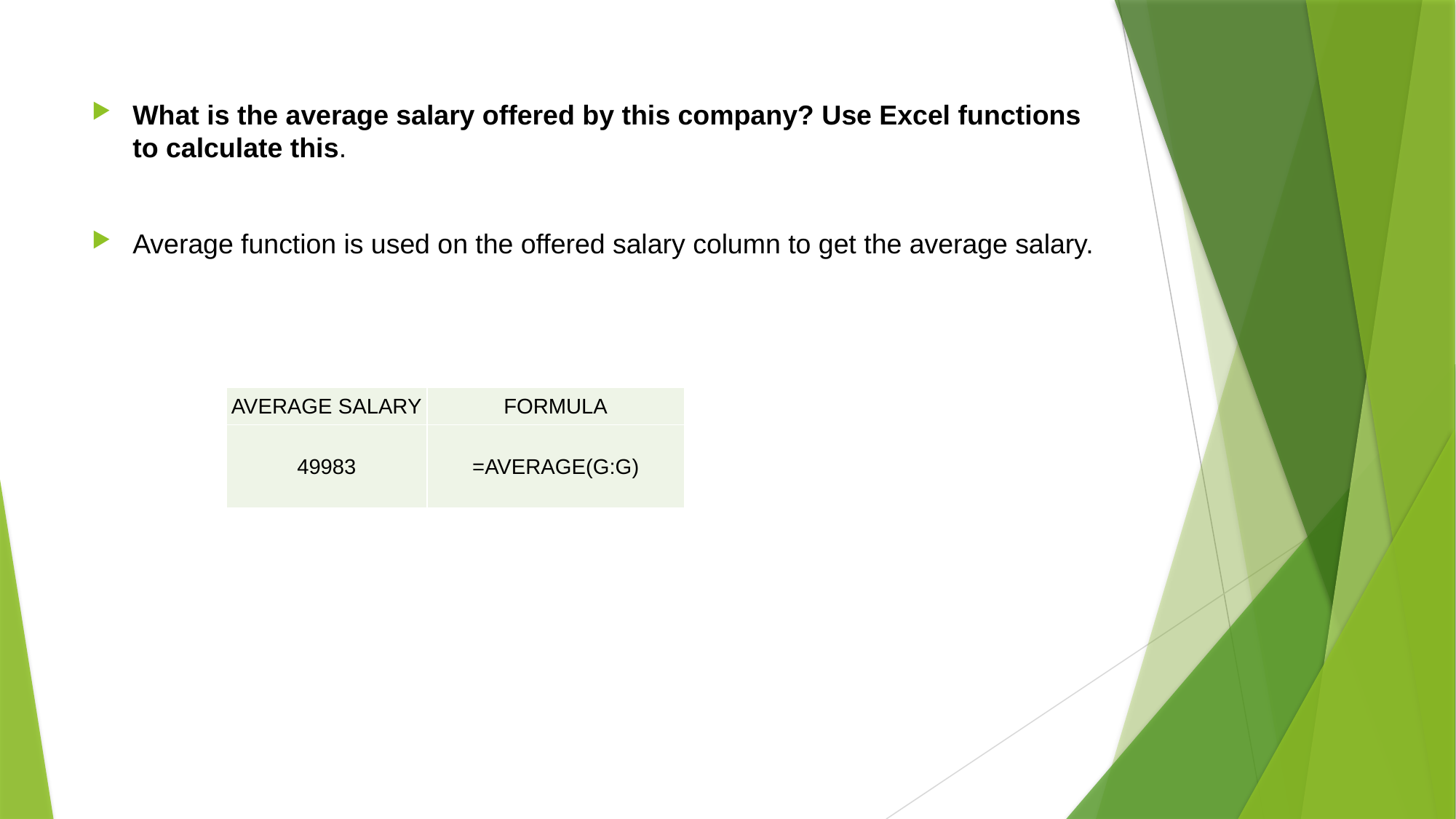

What is the average salary offered by this company? Use Excel functions to calculate this.

Average function is used on the offered salary column to get the average salary.

| AVERAGE SALARY | FORMULA |
| --- | --- |
| 49983 | =AVERAGE(G:G) |